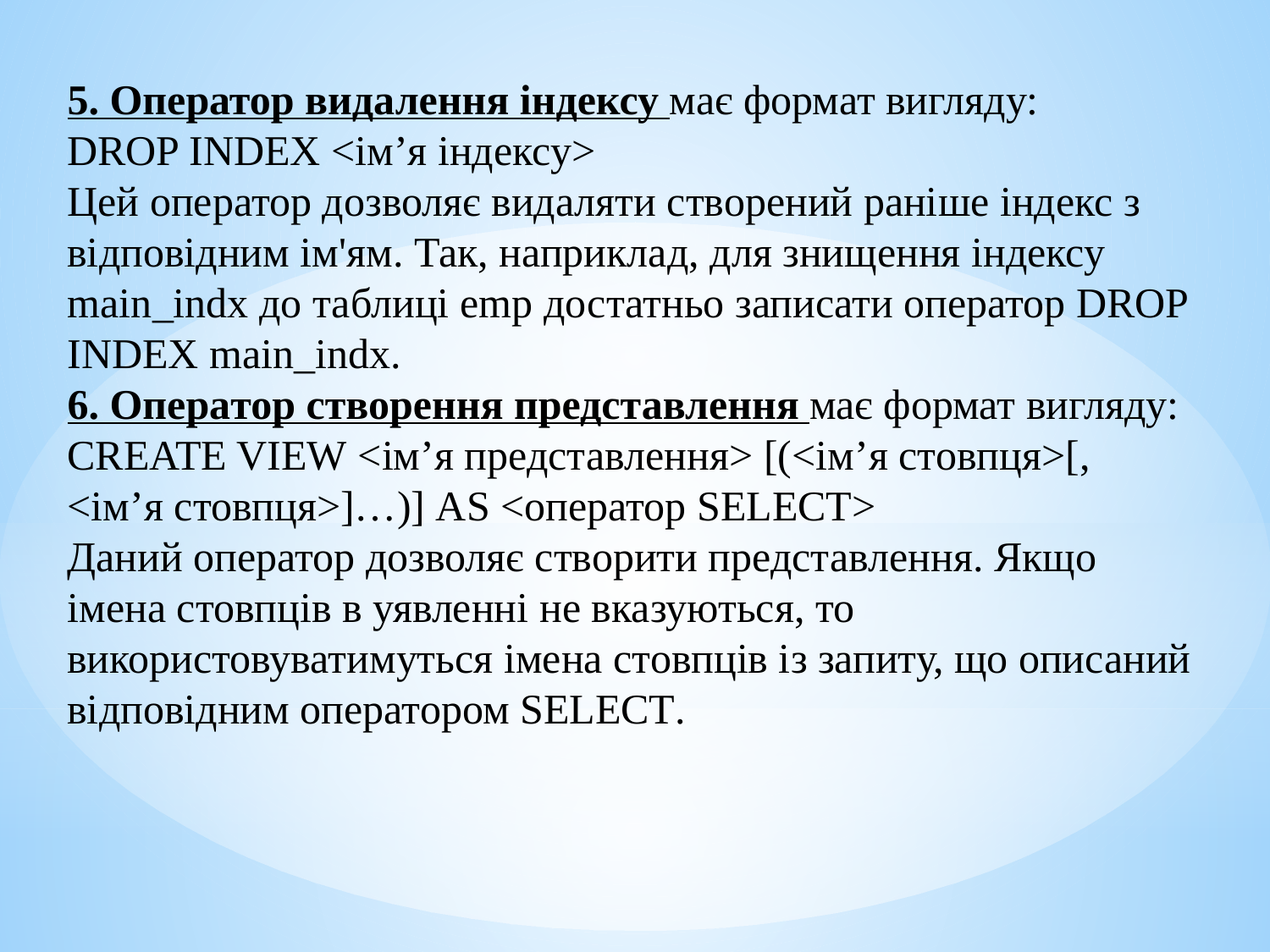

5. Оператор видалення індексу має формат вигляду:
DROP INDEX <ім’я індексу>
Цей оператор дозволяє видаляти створений раніше індекс з відповідним ім'ям. Так, наприклад, для знищення індексу main_indx до таблиці emp достатньо записати оператор DROP INDEX main_indx.
6. Оператор створення представлення має формат вигляду: CREATE VIEW <ім’я представлення> [(<ім’я стовпця>[, <ім’я стовпця>]…)] AS <оператор SELECT>
Даний оператор дозволяє створити представлення. Якщо імена стовпців в уявленні не вказуються, то використовуватимуться імена стовпців із запиту, що описаний відповідним оператором SELECT.